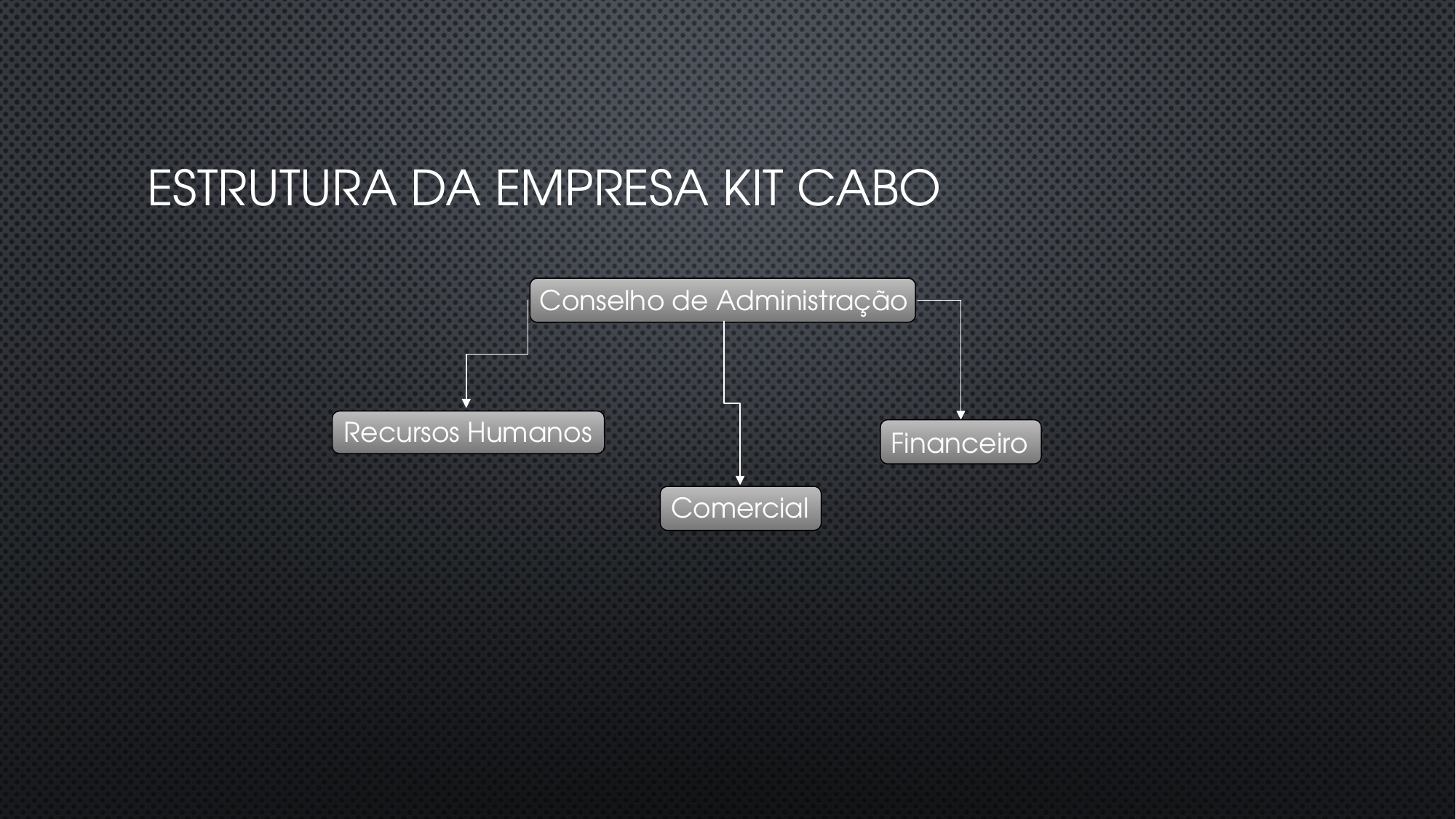

# Estrutura da empresa Kit Cabo
Conselho de Administração

Recursos Humanos

Financeiro
Comercial